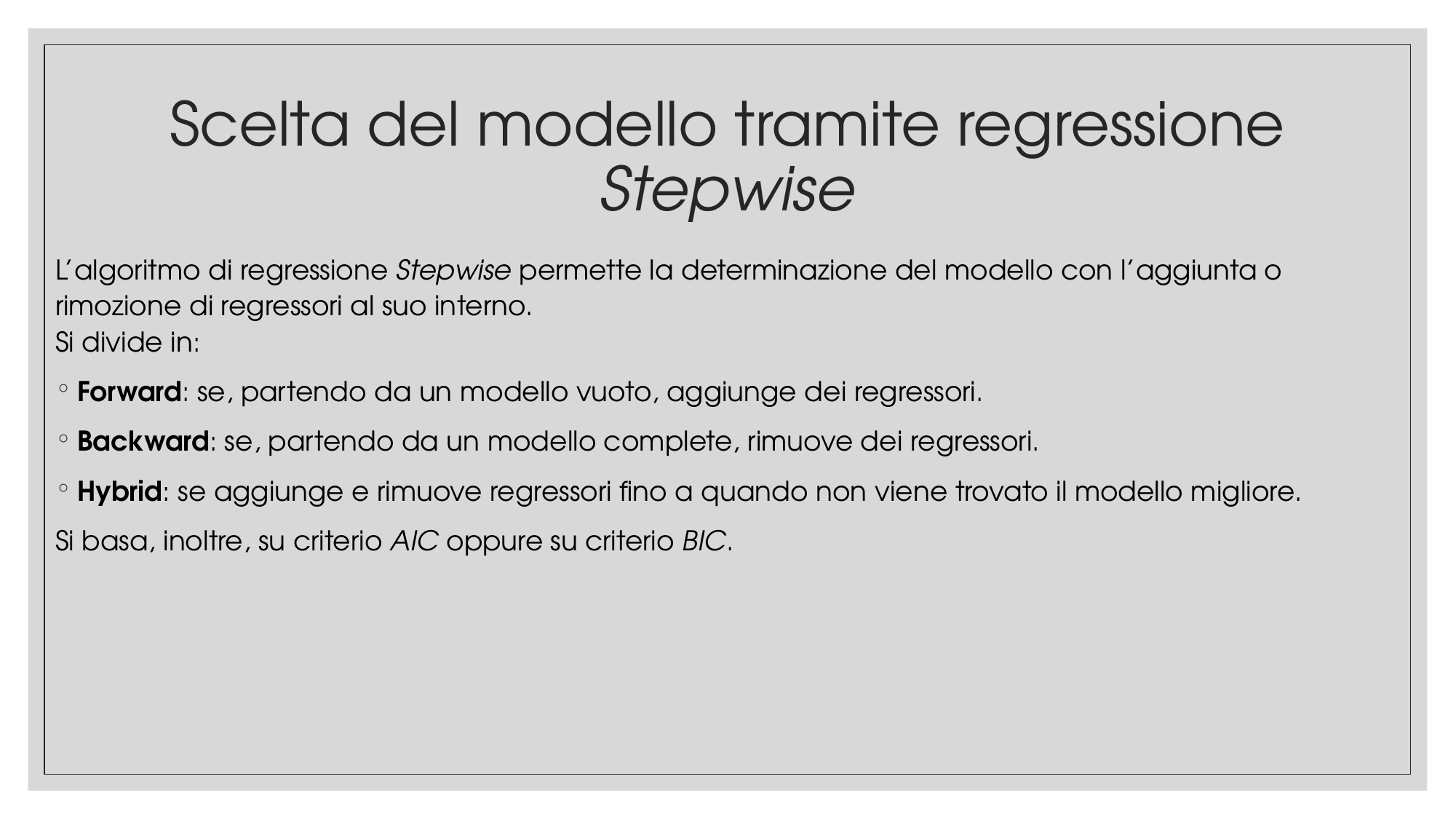

# Scelta del modello tramite regressione Stepwise
L’algoritmo di regressione Stepwise permette la determinazione del modello con l’aggiunta o rimozione di regressori al suo interno.
Si divide in:
Forward: se, partendo da un modello vuoto, aggiunge dei regressori.
Backward: se, partendo da un modello complete, rimuove dei regressori.
Hybrid: se aggiunge e rimuove regressori fino a quando non viene trovato il modello migliore.
Si basa, inoltre, su criterio AIC oppure su criterio BIC.